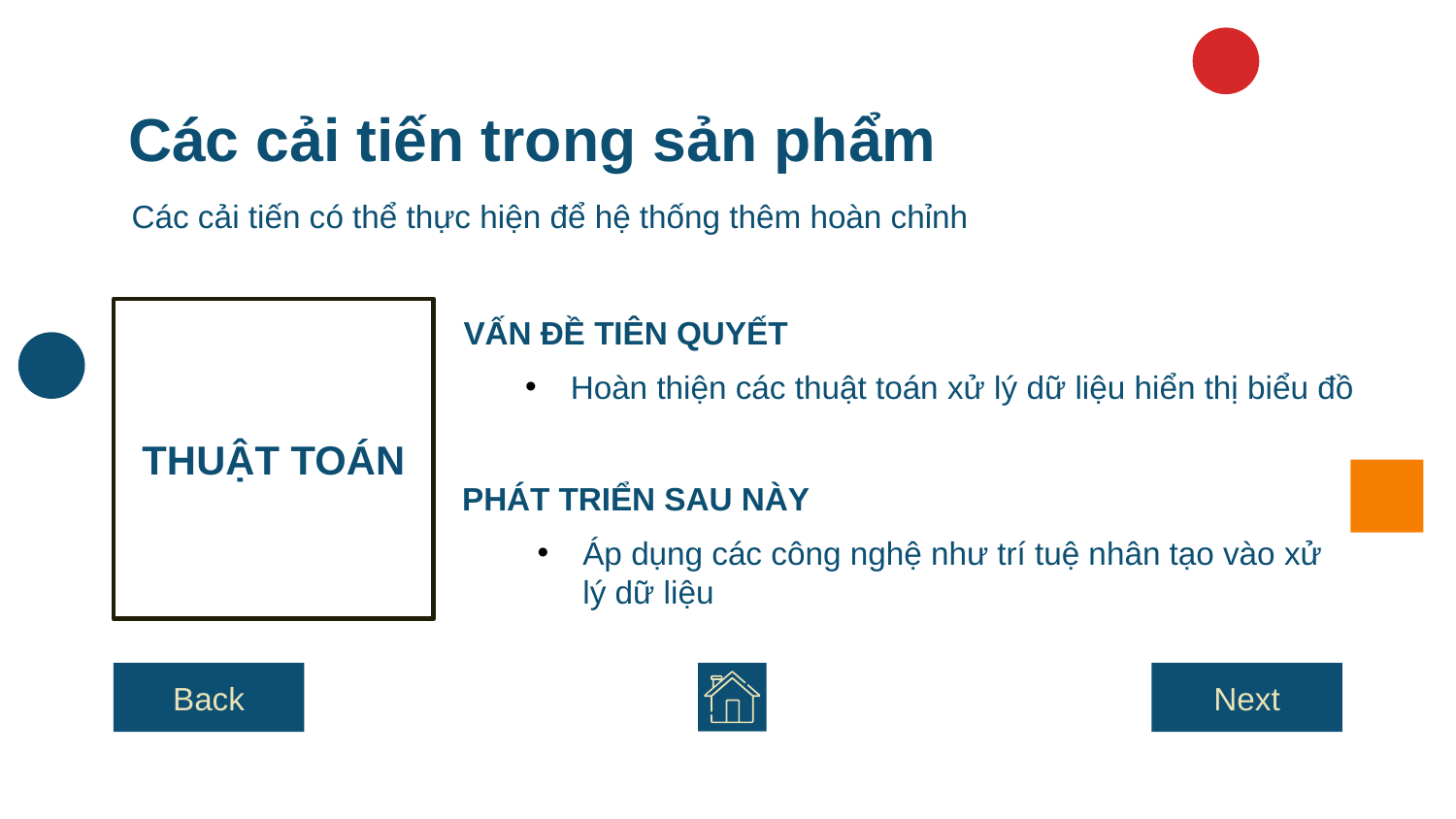

# Các cải tiến trong sản phẩm
Các cải tiến có thể thực hiện để hệ thống thêm hoàn chỉnh
THUẬT TOÁN
VẤN ĐỀ TIÊN QUYẾT
Hoàn thiện các thuật toán xử lý dữ liệu hiển thị biểu đồ
PHÁT TRIỂN SAU NÀY
Áp dụng các công nghệ như trí tuệ nhân tạo vào xử lý dữ liệu
Back

Next